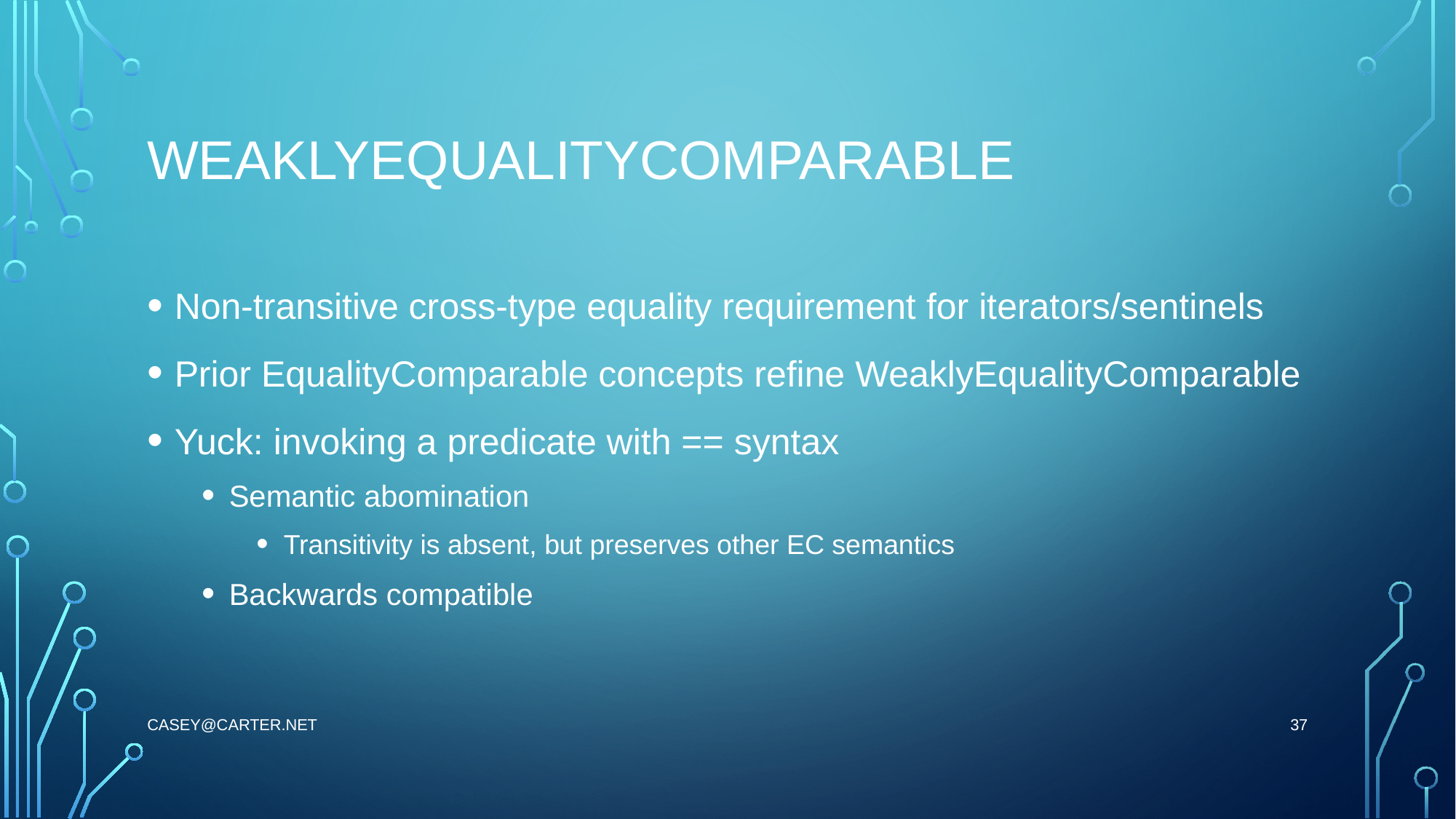

# WeaklyEqualityComparable
Non-transitive cross-type equality requirement for iterators/sentinels
Prior EqualityComparable concepts refine WeaklyEqualityComparable
Yuck: invoking a predicate with == syntax
Semantic abomination
Transitivity is absent, but preserves other EC semantics
Backwards compatible
37
Casey@Carter.net